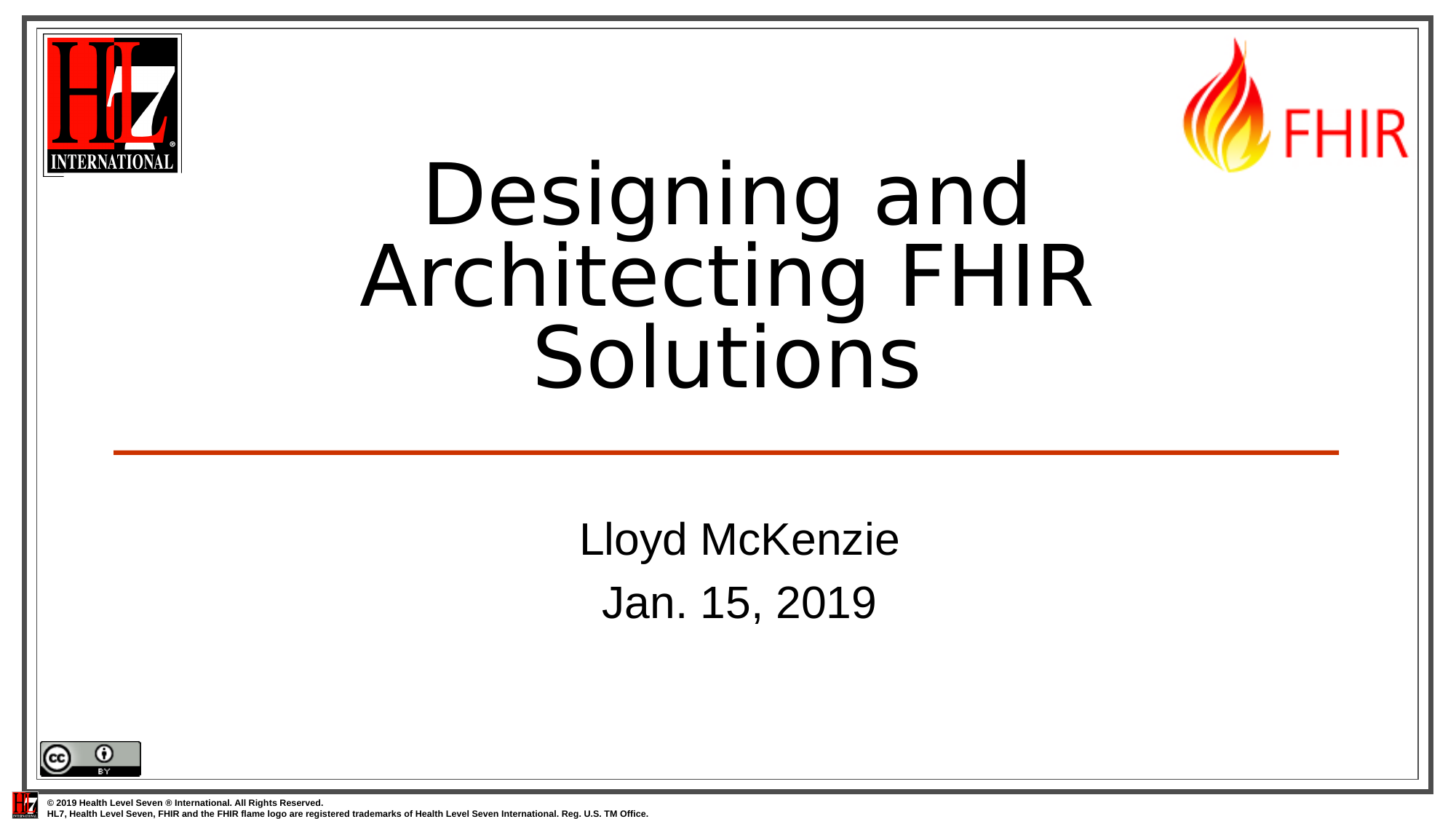

# Designing and Architecting FHIR Solutions
Lloyd McKenzie
Jan. 15, 2019